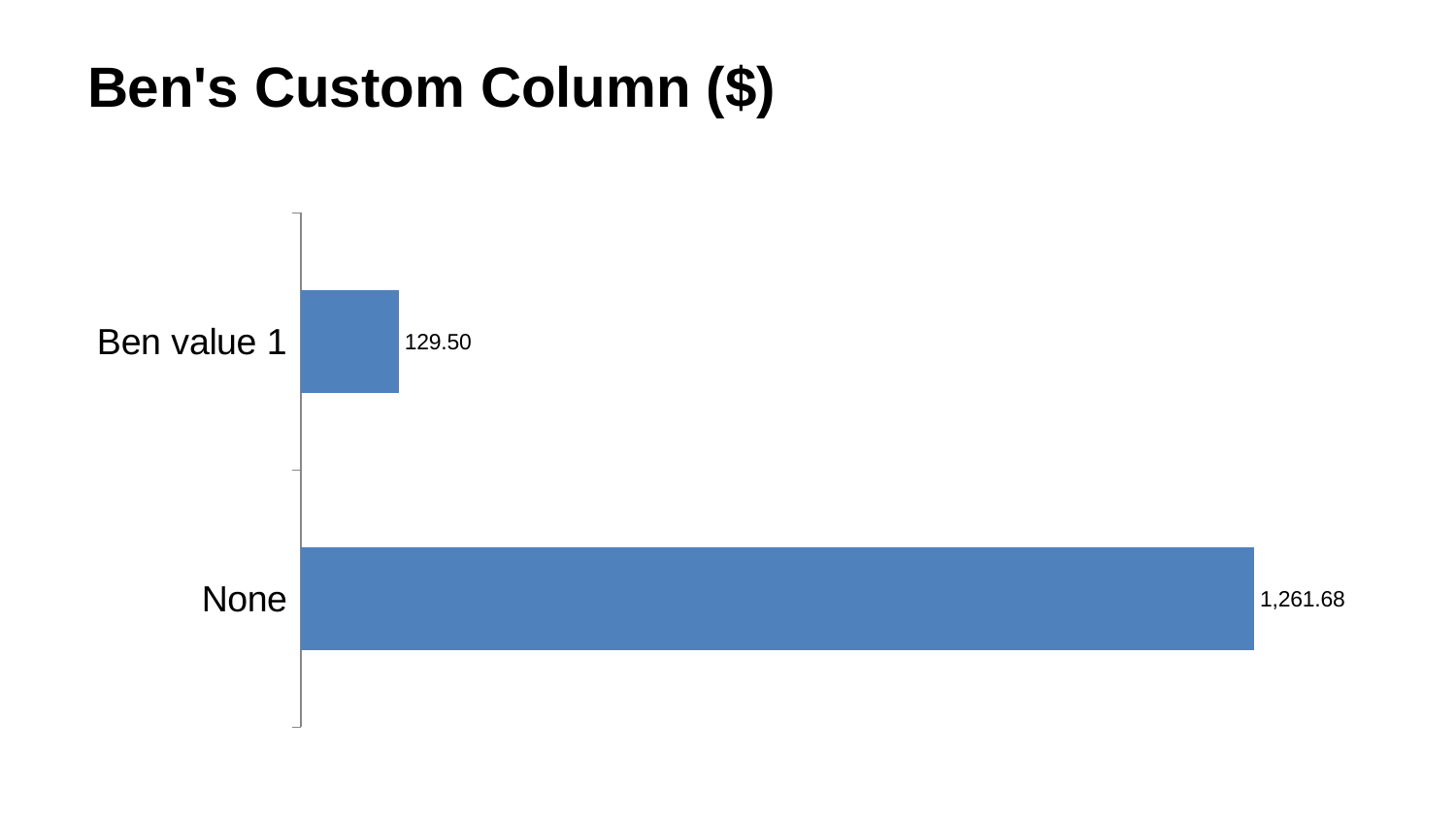

# Ben's Custom Column ($)

### Chart

| Category | Series 1 |
|---|---|
| Ben value 1 | 129.5 |
| None | 1261.68135686274 |